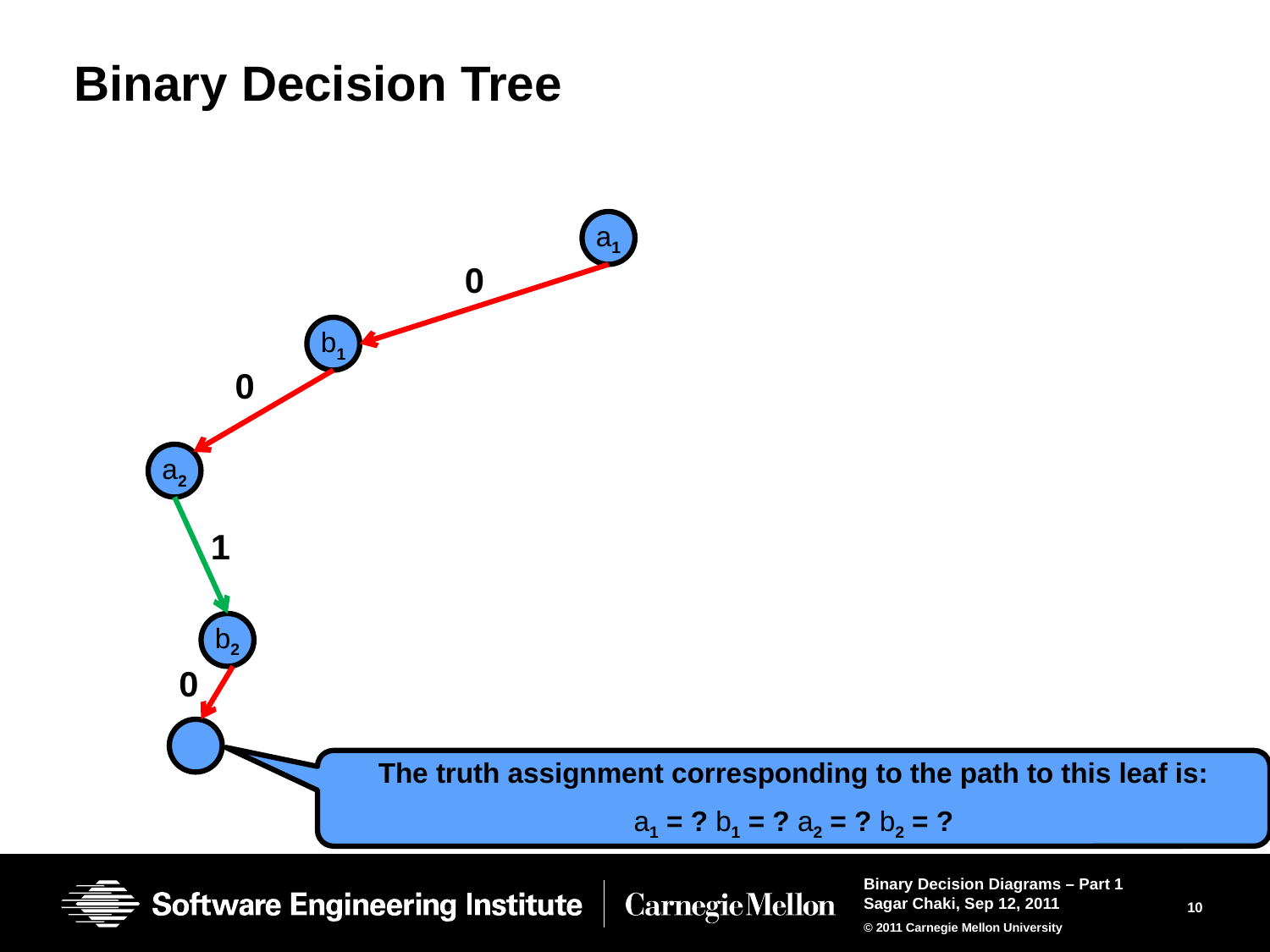

# Binary Decision Tree
a1
0
b1
0
a2
1
b2
0

The truth assignment corresponding to the path to this leaf is:
a1 = ? b1 = ? a2 = ? b2 = ?